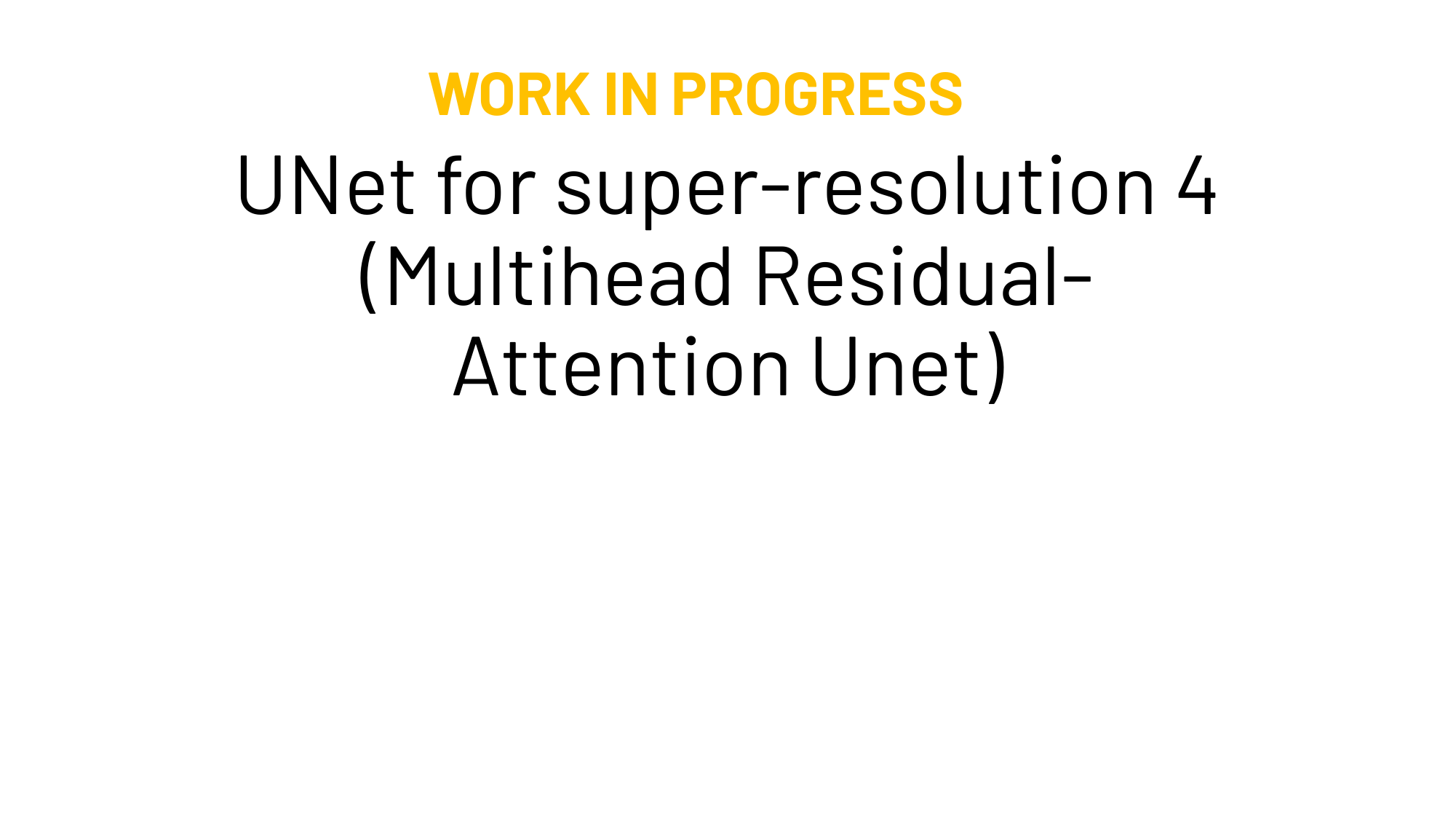

WORK IN PROGRESS
# UNet for super-resolution 4 (Multihead Residual-Attention Unet)